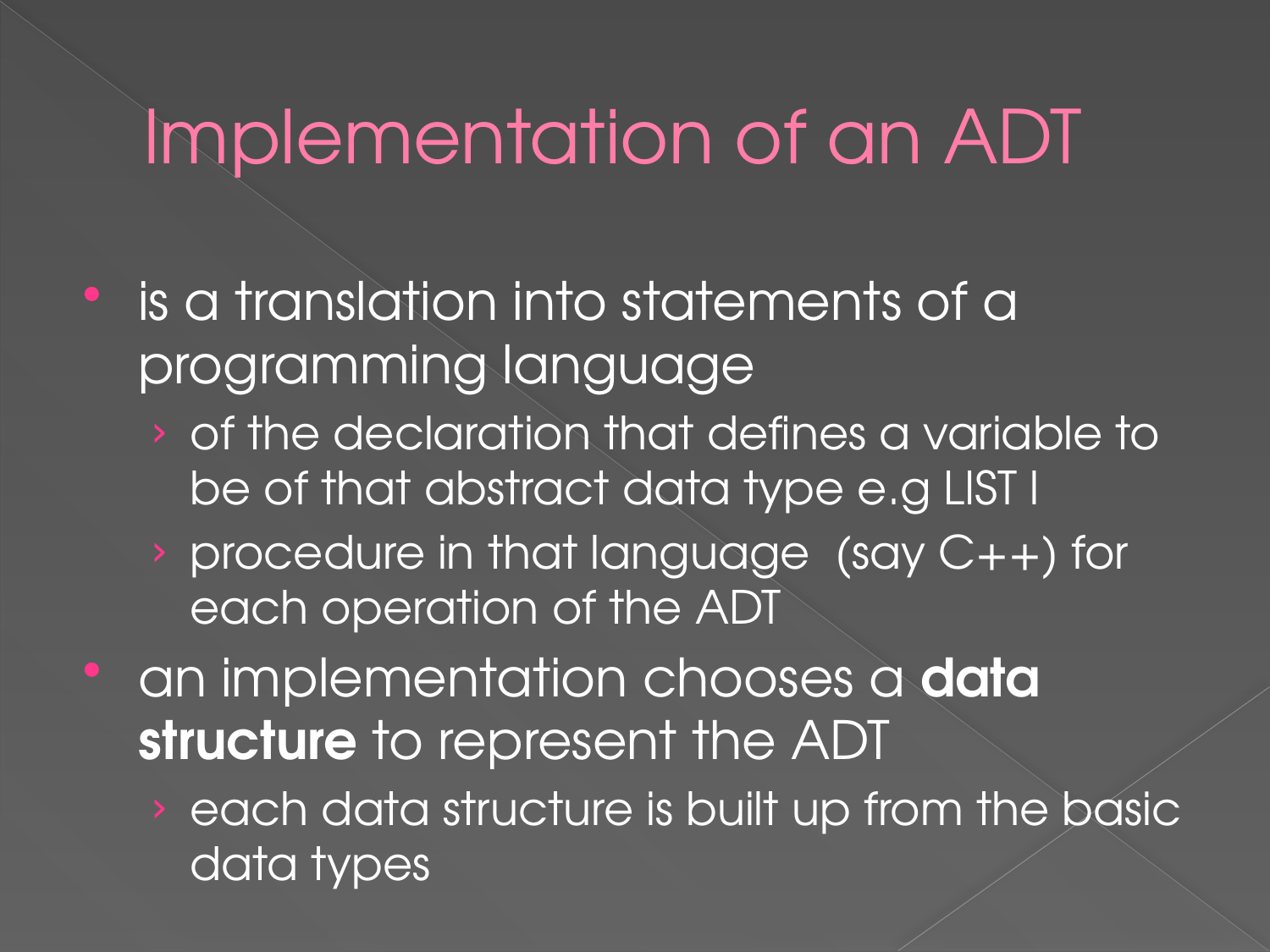

# Implementation of an ADT
is a translation into statements of a programming language
of the declaration that defines a variable to be of that abstract data type e.g LIST l
procedure in that language  (say C++) for each operation of the ADT
an implementation chooses a data structure to represent the ADT
each data structure is built up from the basic data types